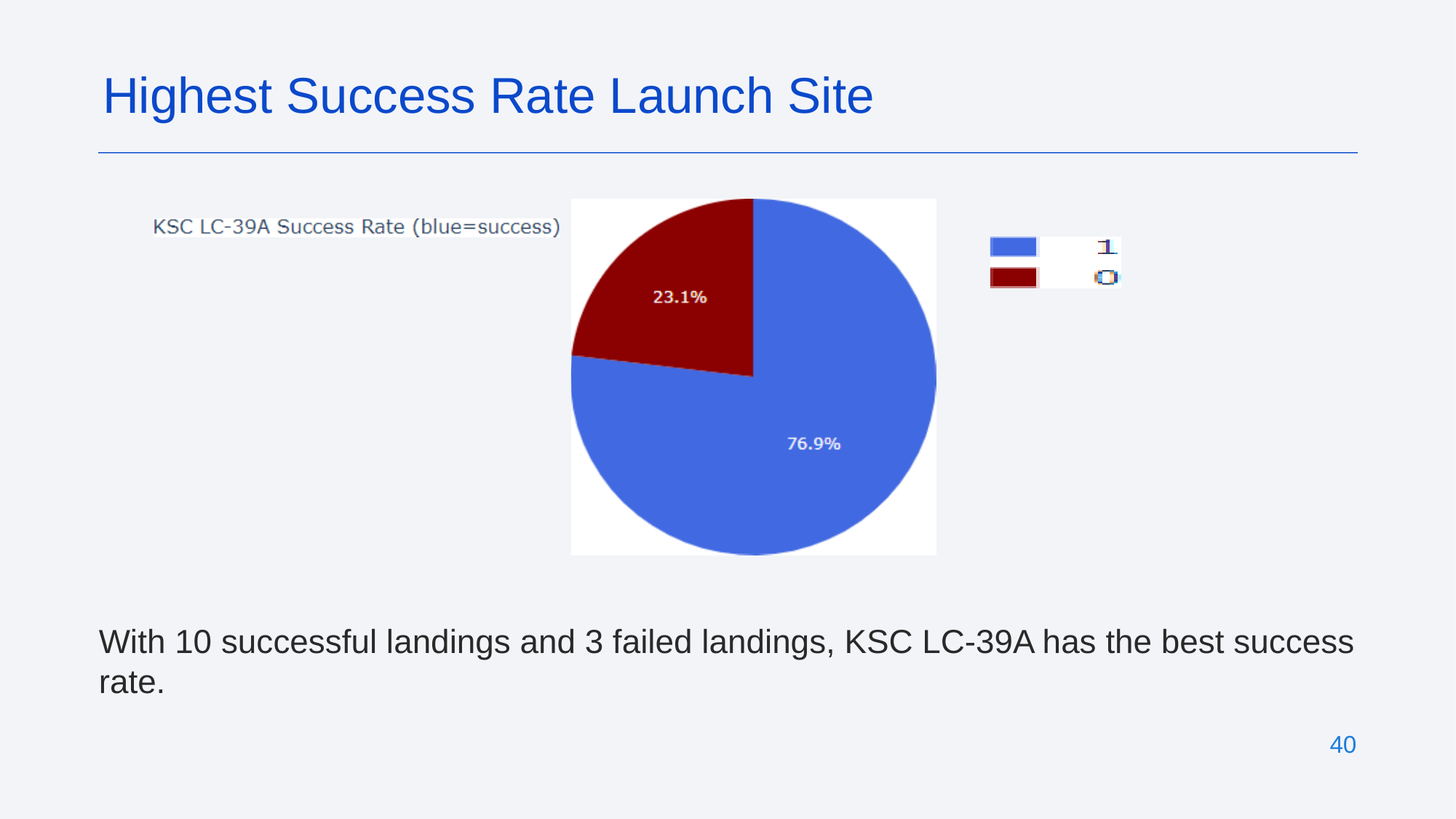

Highest Success Rate Launch Site

With 10 successful landings and 3 failed landings, KSC LC-39A has the best success rate.
40